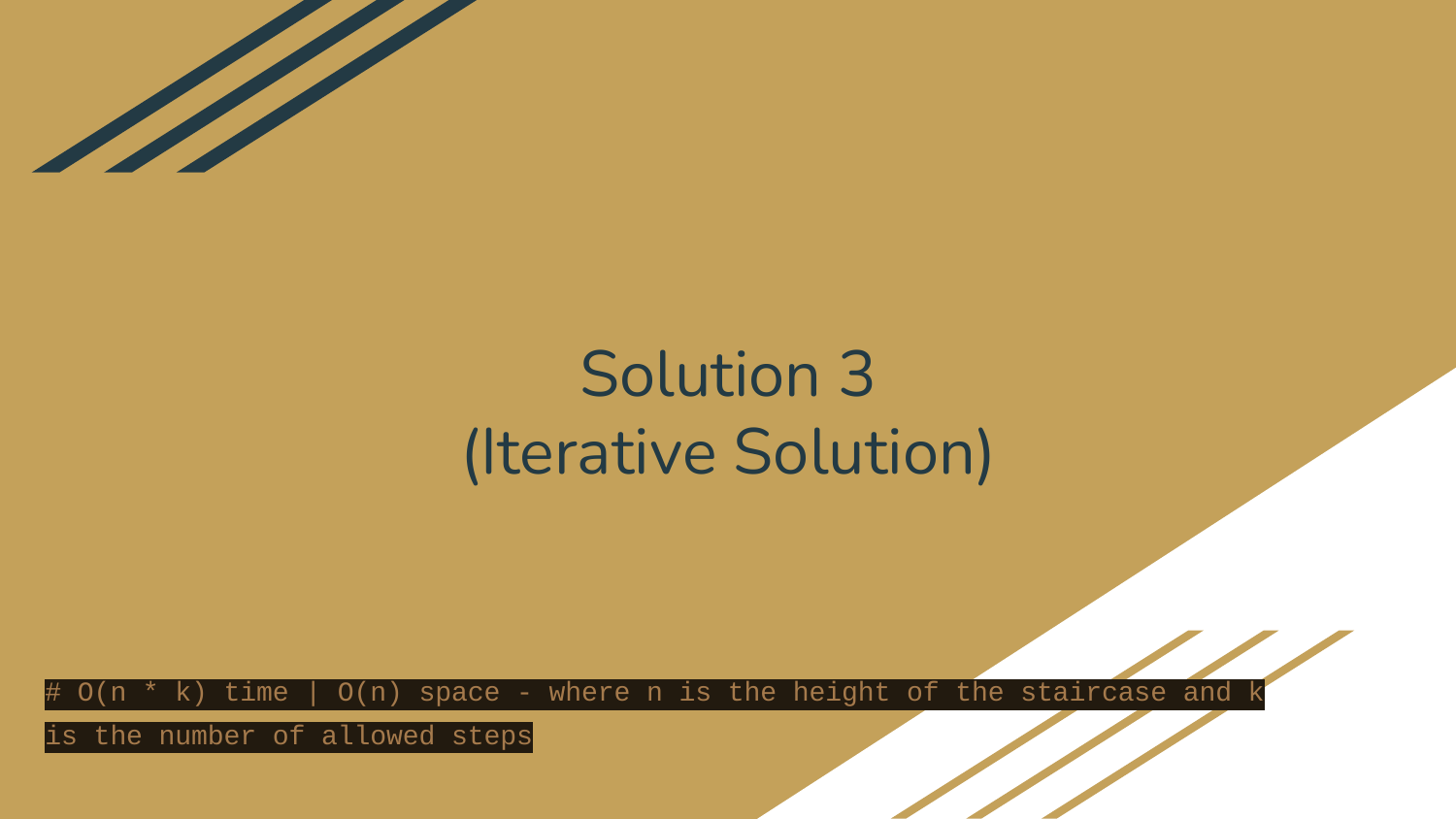

# Solution 3
(Iterative Solution)
# O(n * k) time | O(n) space - where n is the height of the staircase and k is the number of allowed steps